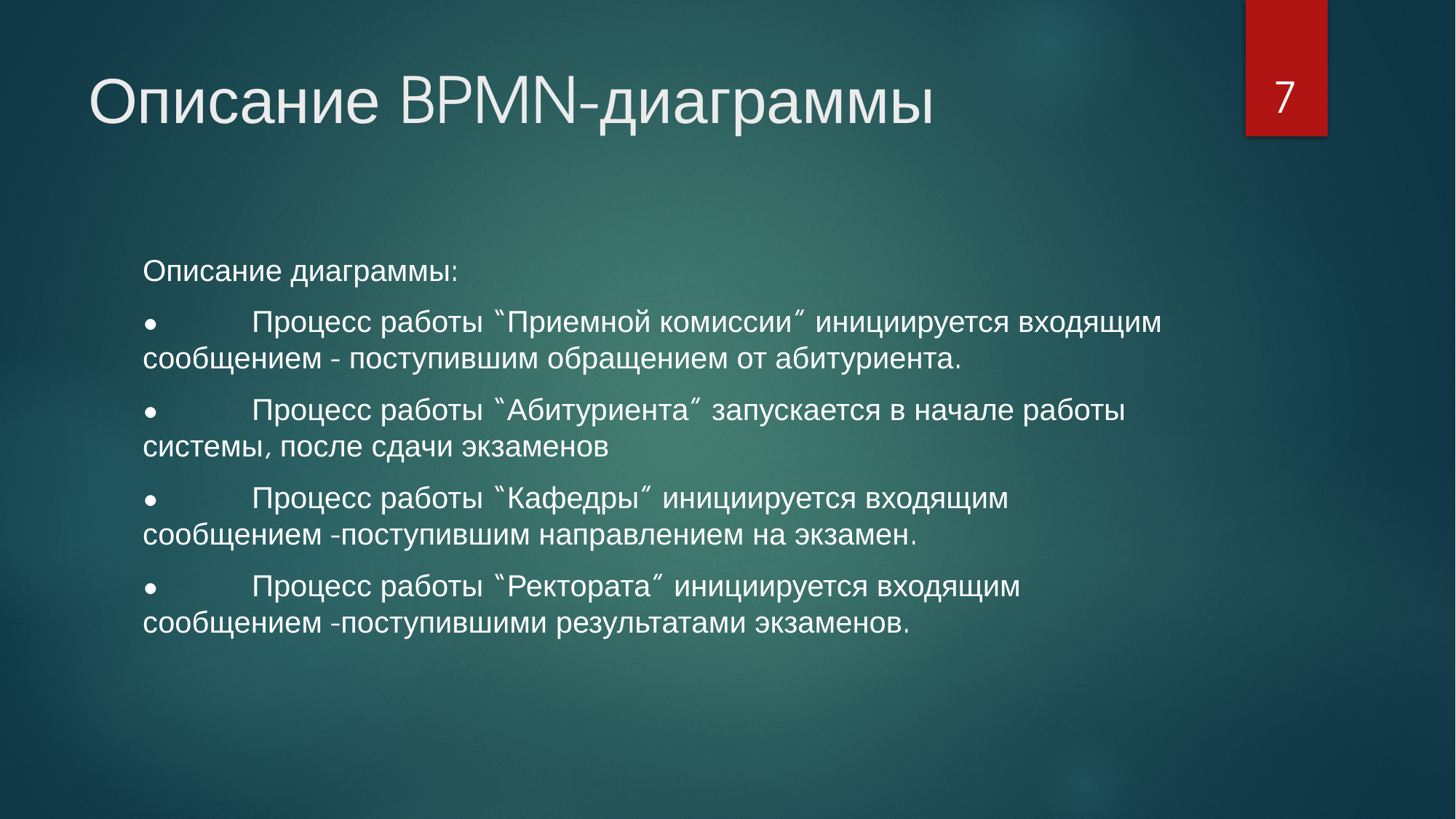

7
# Описание BPMN-диаграммы
Описание диаграммы:
•	Процесс работы “Приемной комиссии” инициируется входящим сообщением - поступившим обращением от абитуриента.
•	Процесс работы “Абитуриента” запускается в начале работы системы, после сдачи экзаменов
•	Процесс работы “Кафедры” инициируется входящим сообщением -поступившим направлением на экзамен.
•	Процесс работы “Ректората” инициируется входящим сообщением -поступившими результатами экзаменов.